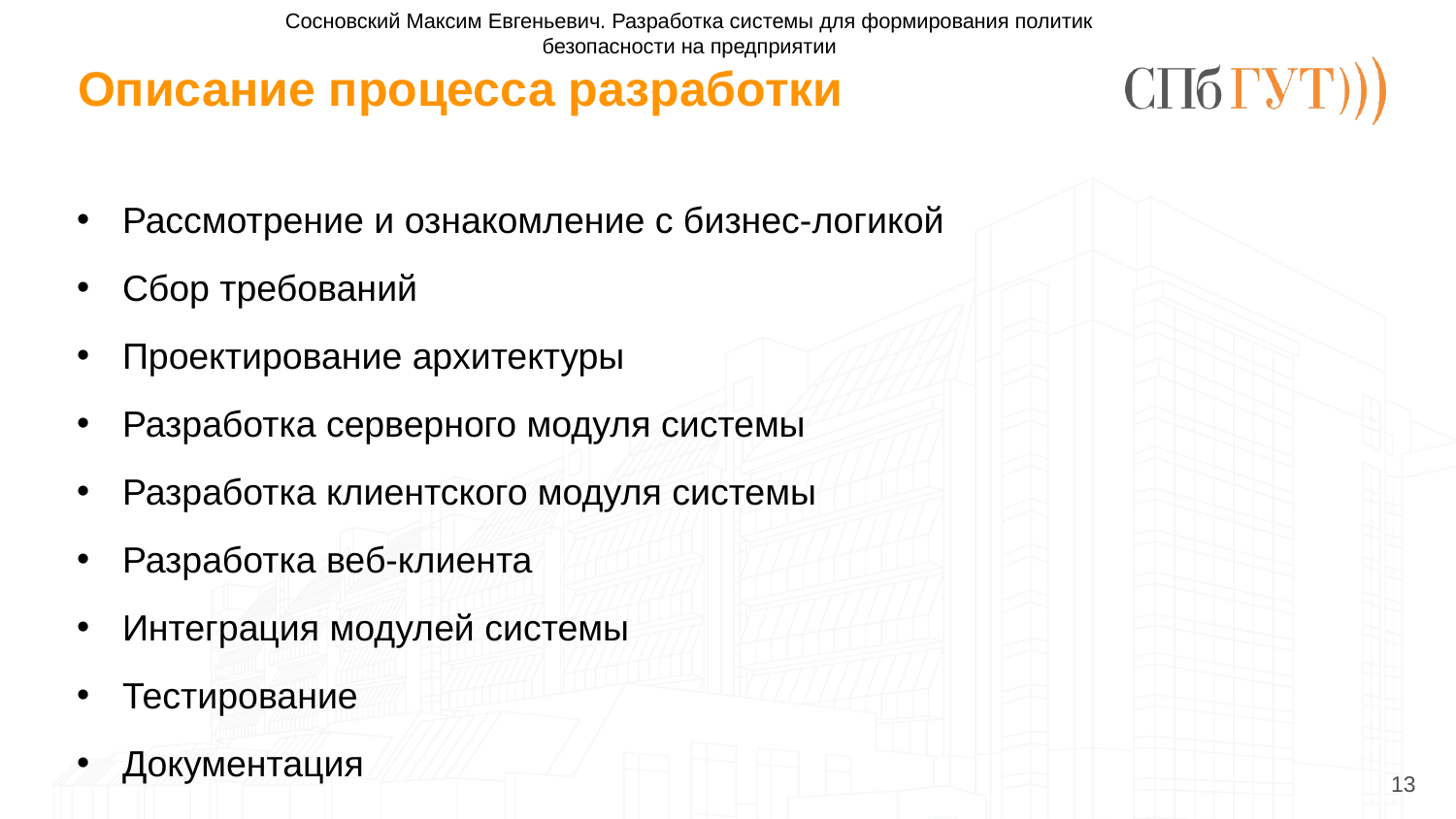

Сосновский Максим Евгеньевич. Разработка системы для формирования политик безопасности на предприятии

# Описание процесса разработки
Рассмотрение и ознакомление с бизнес-логикой
Сбор требований
Проектирование архитектуры
Разработка серверного модуля системы
Разработка клиентского модуля системы
Разработка веб-клиента
Интеграция модулей системы
Тестирование
Документация
13